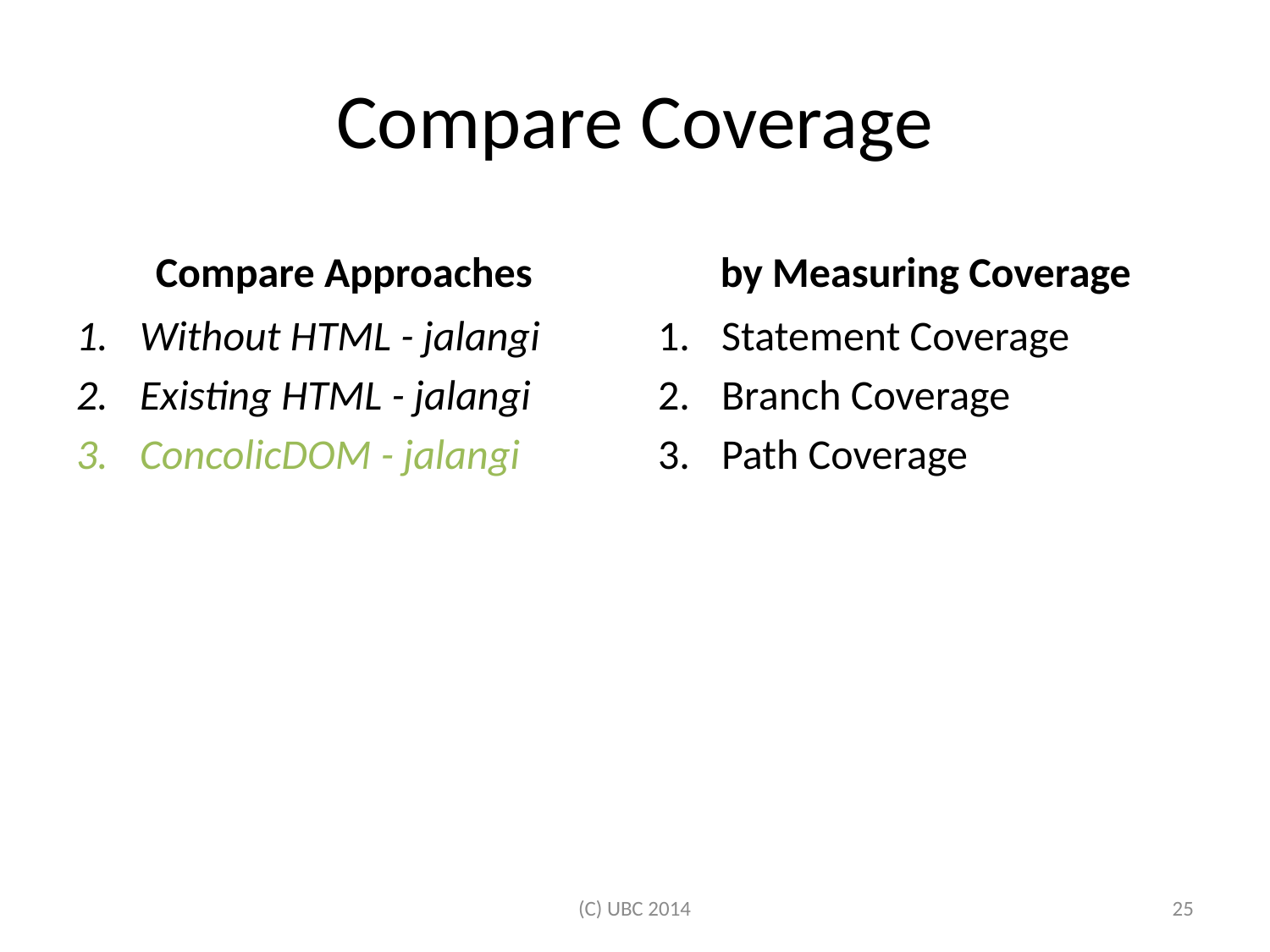

# Compare Coverage
Compare Approaches
by Measuring Coverage
Without HTML - jalangi
Existing HTML - jalangi
ConcolicDOM - jalangi

Statement Coverage
Branch Coverage
Path Coverage

(C) UBC 2014
25